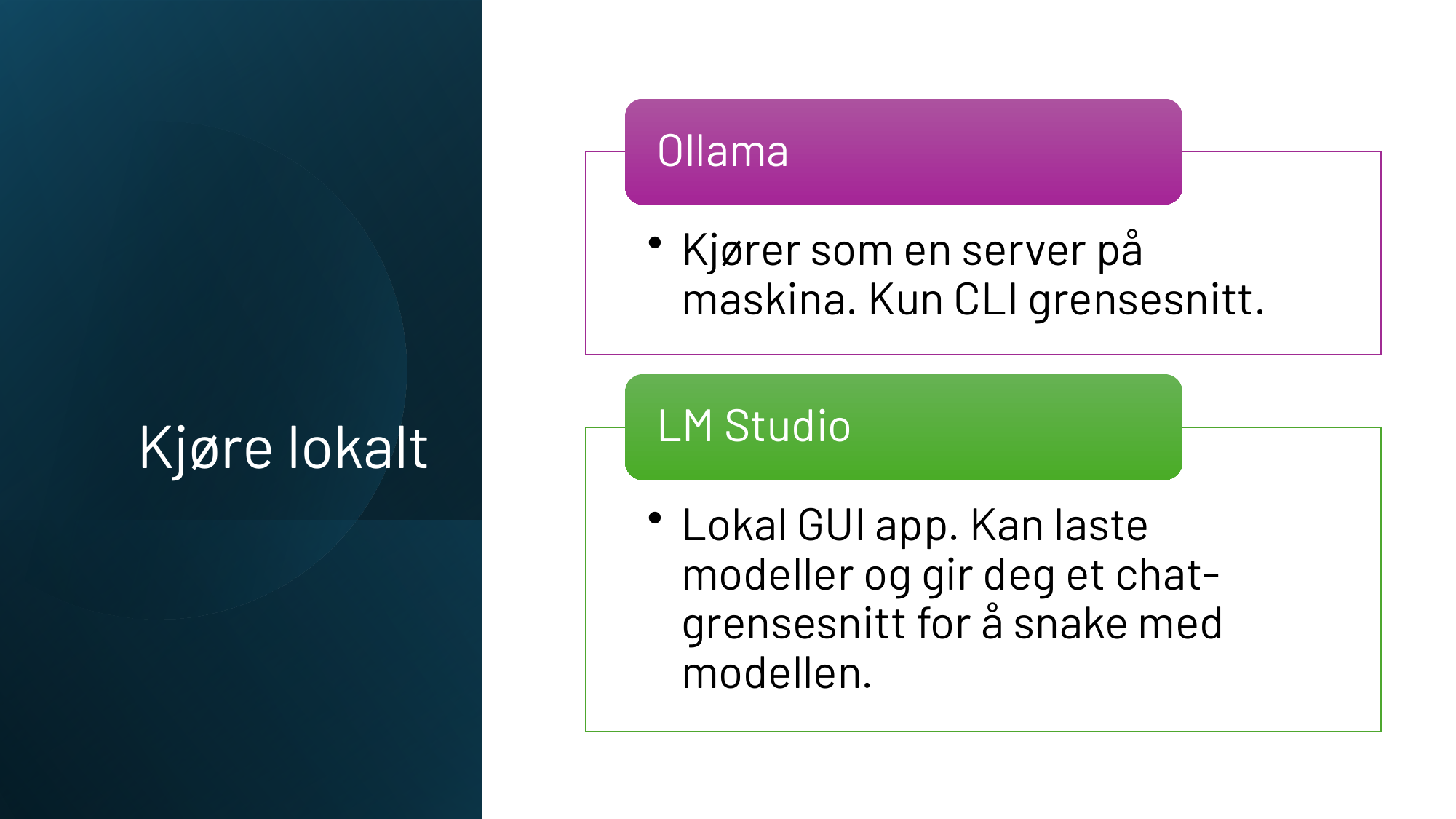

Kjører som en server på maskina. Kun CLI grensesnitt.
Ollama
Lokal GUI app. Kan laste modeller og gir deg et chat-grensesnitt for å snake med modellen.
LM Studio

# Kjøre lokalt